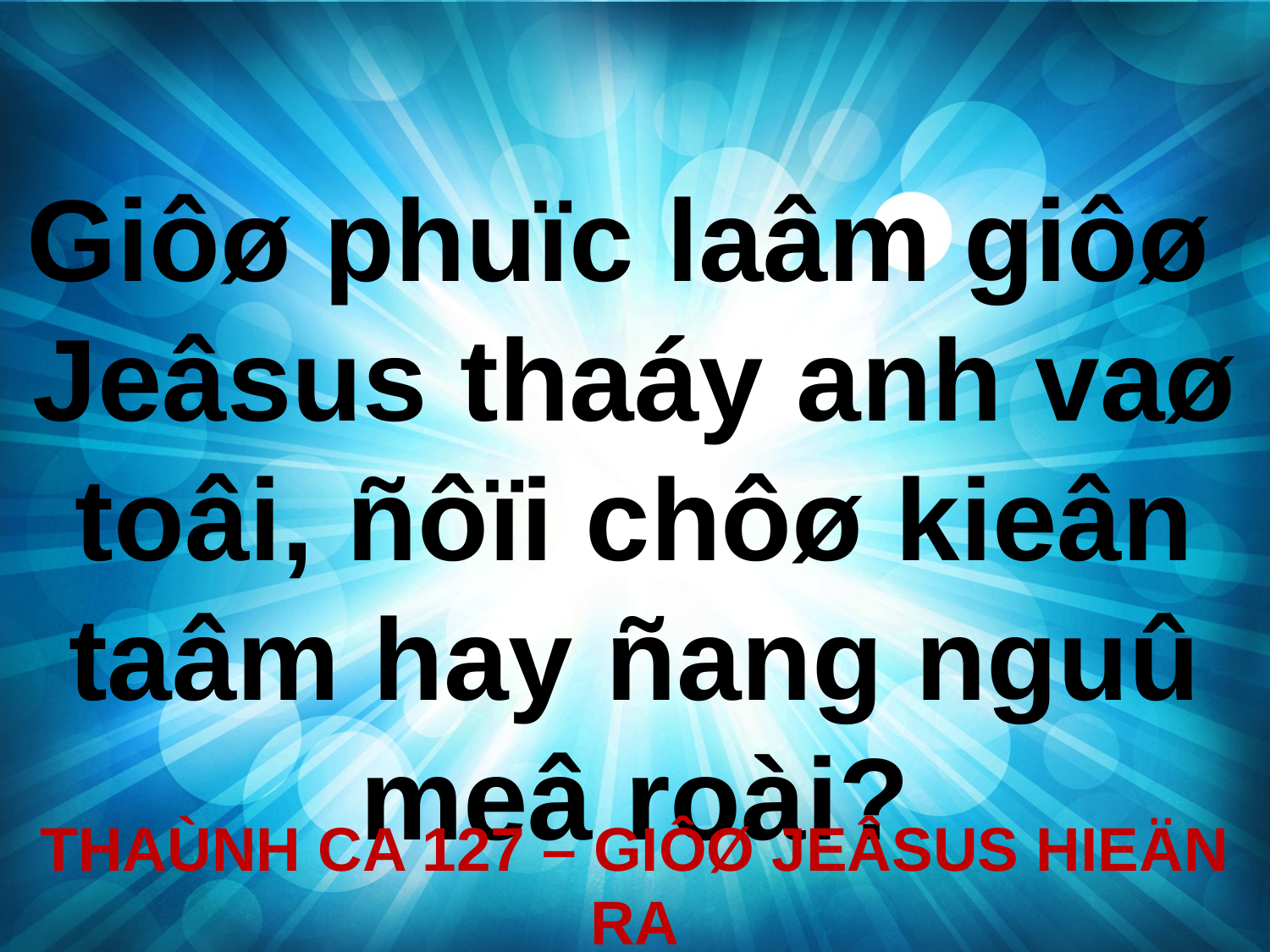

Giôø phuïc laâm giôø
Jeâsus thaáy anh vaø toâi, ñôïi chôø kieân taâm hay ñang nguû meâ roài?
THAÙNH CA 127 – GIÔØ JEÂSUS HIEÄN RA